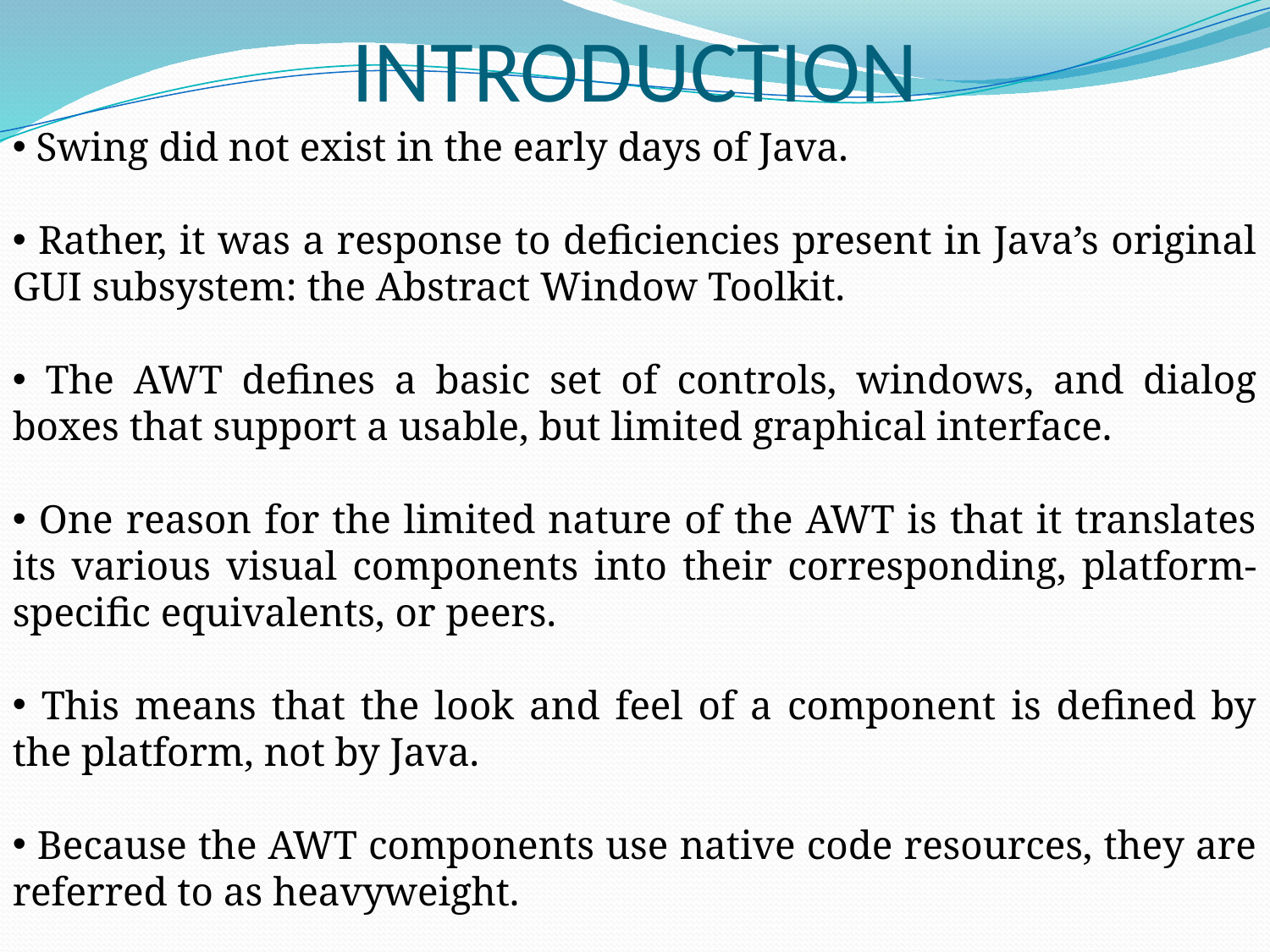

# INTRODUCTION
 Swing did not exist in the early days of Java.

 Rather, it was a response to deficiencies present in Java’s original GUI subsystem: the Abstract Window Toolkit.

 The AWT defines a basic set of controls, windows, and dialog boxes that support a usable, but limited graphical interface.

 One reason for the limited nature of the AWT is that it translates its various visual components into their corresponding, platform-specific equivalents, or peers.

 This means that the look and feel of a component is defined by the platform, not by Java.

 Because the AWT components use native code resources, they are referred to as heavyweight.